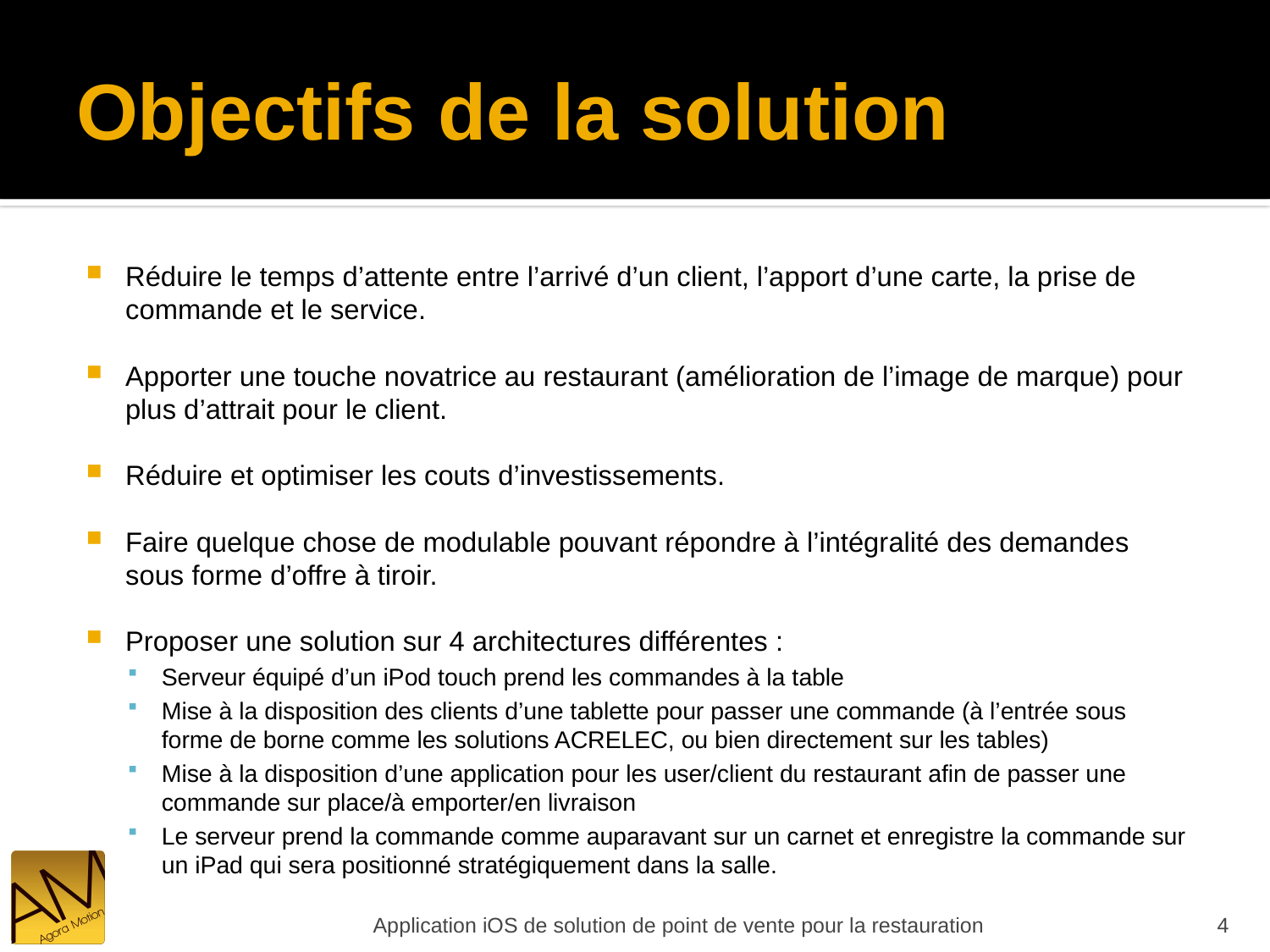

# Objectifs de la solution
Réduire le temps d’attente entre l’arrivé d’un client, l’apport d’une carte, la prise de commande et le service.

Apporter une touche novatrice au restaurant (amélioration de l’image de marque) pour plus d’attrait pour le client.

Réduire et optimiser les couts d’investissements.

Faire quelque chose de modulable pouvant répondre à l’intégralité des demandes sous forme d’offre à tiroir.

Proposer une solution sur 4 architectures différentes :
Serveur équipé d’un iPod touch prend les commandes à la table
Mise à la disposition des clients d’une tablette pour passer une commande (à l’entrée sous forme de borne comme les solutions ACRELEC, ou bien directement sur les tables)
Mise à la disposition d’une application pour les user/client du restaurant afin de passer une commande sur place/à emporter/en livraison
Le serveur prend la commande comme auparavant sur un carnet et enregistre la commande sur un iPad qui sera positionné stratégiquement dans la salle.

Application iOS de solution de point de vente pour la restauration
4